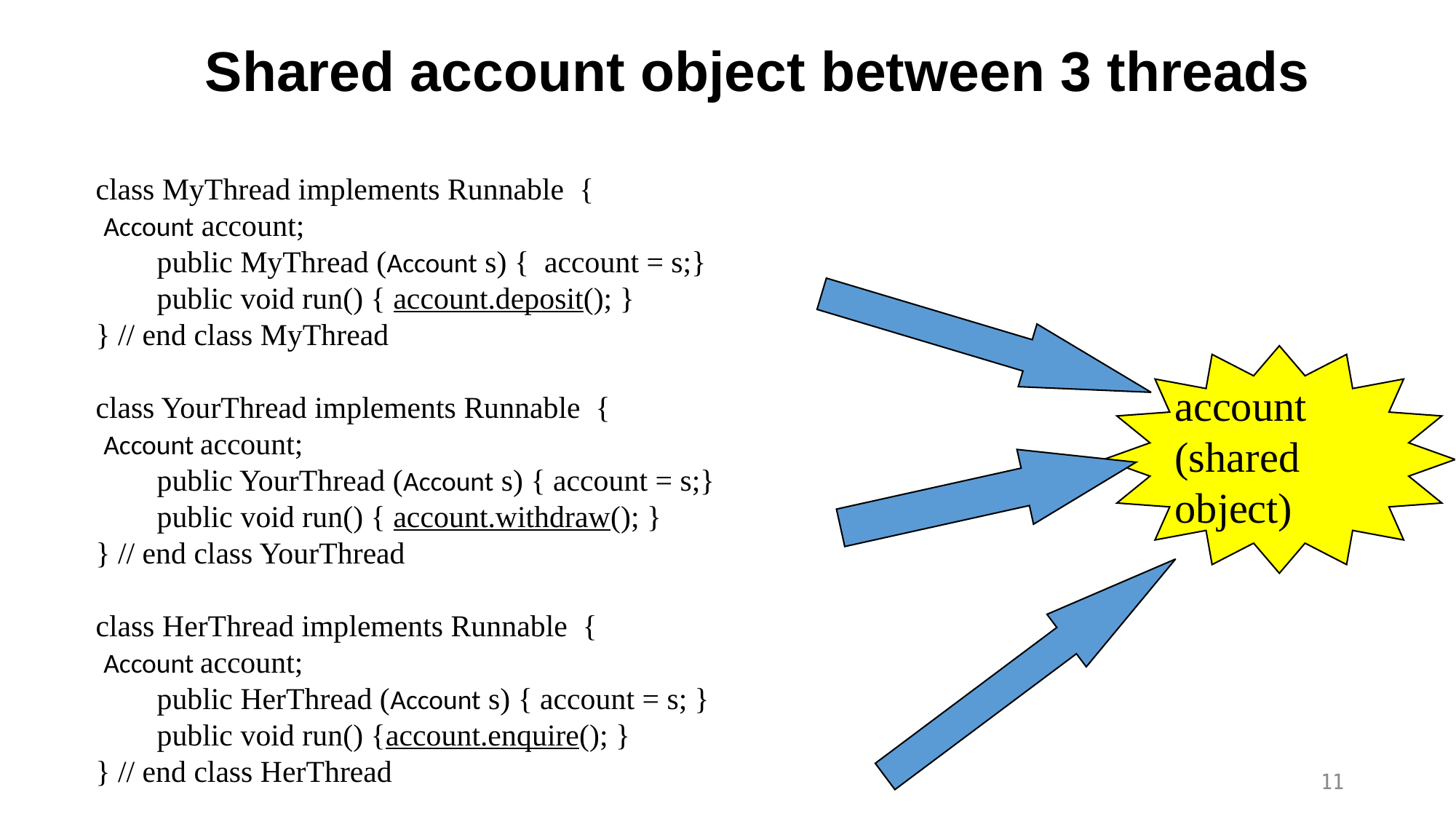

# Shared account object between 3 threads
class MyThread implements Runnable  {
 Account account;
        public MyThread (Account s) {  account = s;}
        public void run() { account.deposit(); }
} // end class MyThread

class YourThread implements Runnable  {
 Account account;
        public YourThread (Account s) { account = s;}
        public void run() { account.withdraw(); }
} // end class YourThread

class HerThread implements Runnable  {
 Account account;
        public HerThread (Account s) { account = s; }
        public void run() {account.enquire(); }
} // end class HerThread

account
(shared object)

11